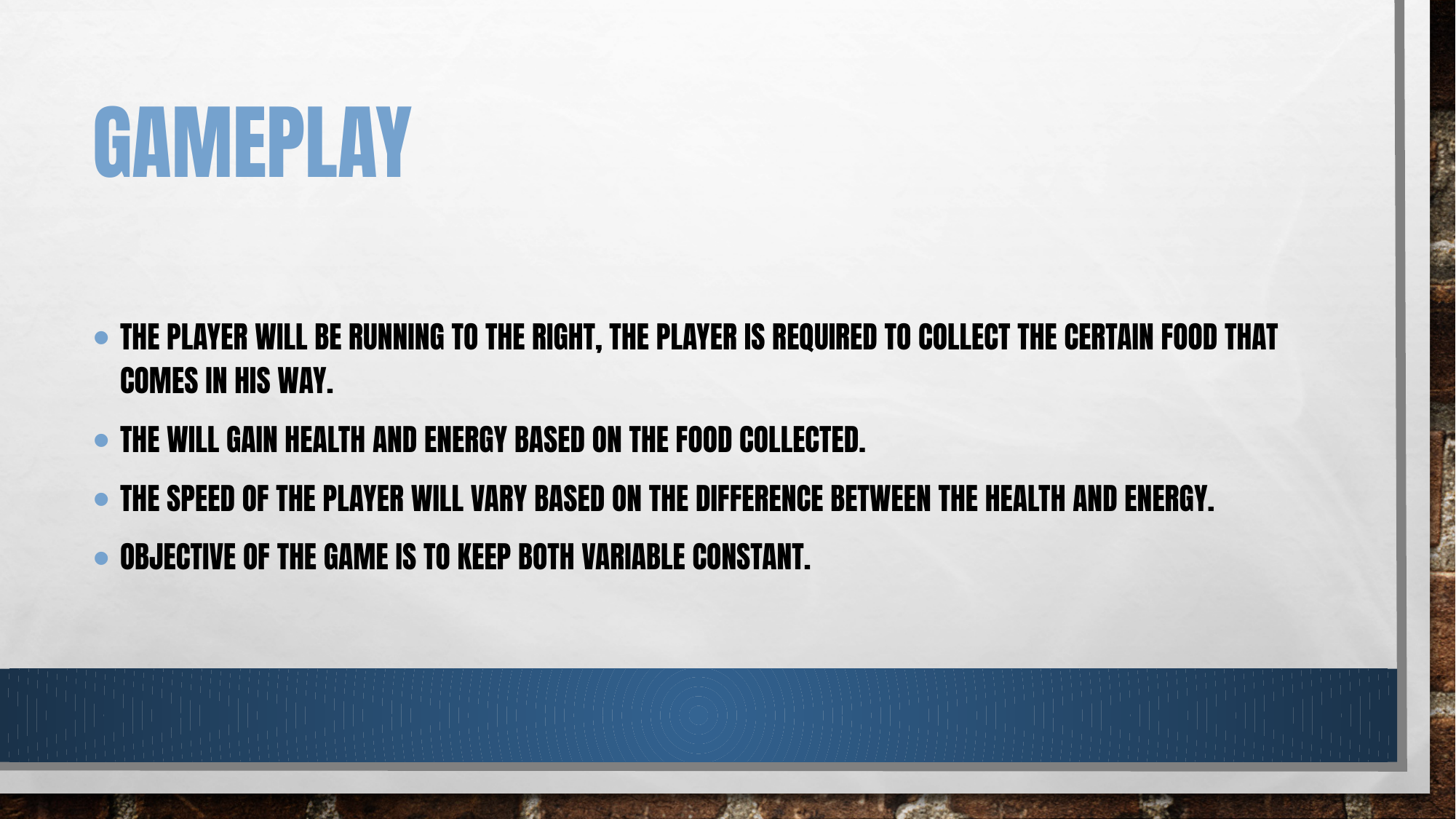

# Gameplay
The player will be running to the right, the player is required to collect the certain food that comes in his way.
The will gain health and energy based on the food collected.
The speed of the player will vary based on the difference between the health and energy.
Objective of the game is to keep both variable constant.